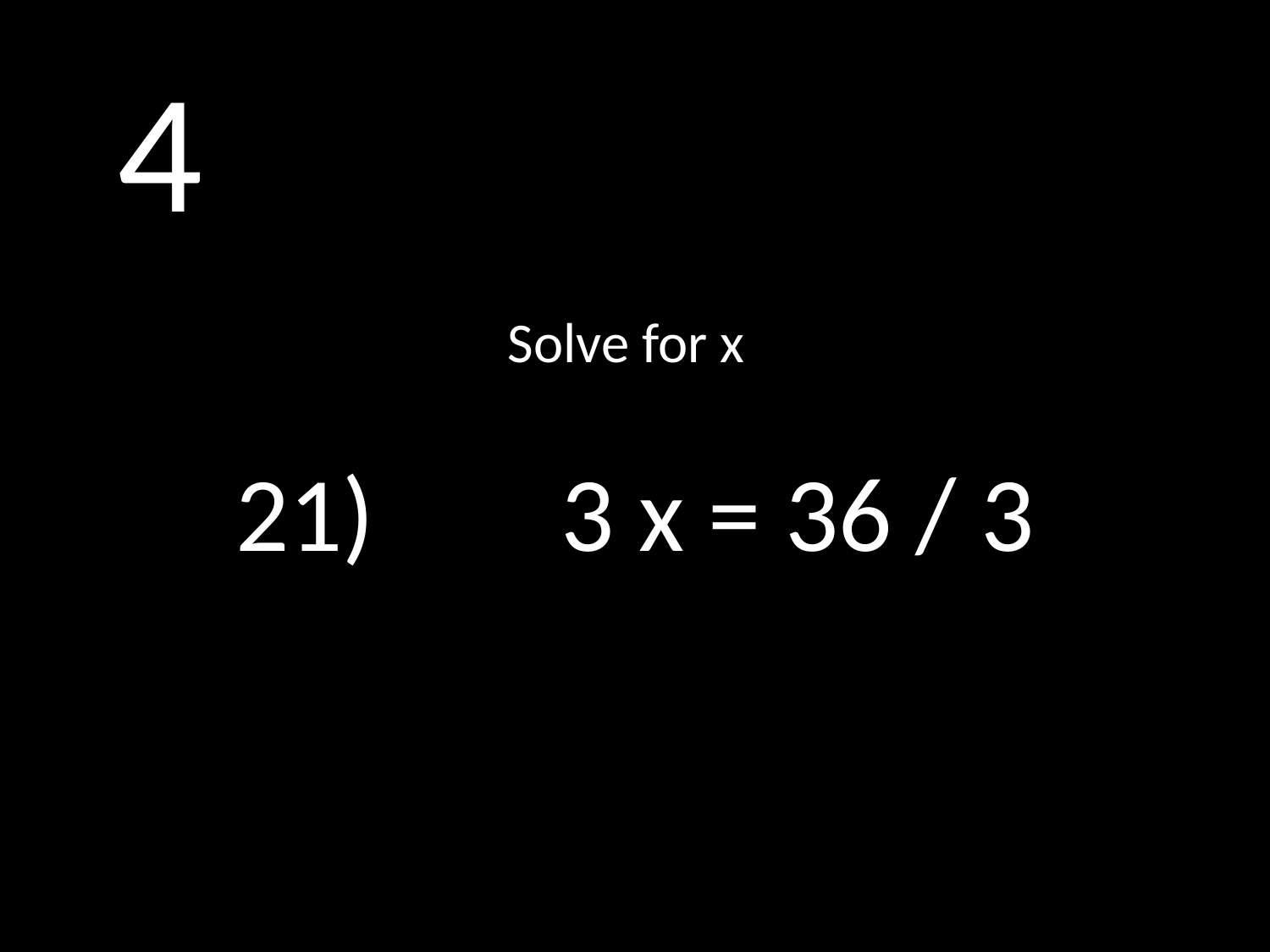

# 4
Solve for x
21)		 3 x = 36 / 3